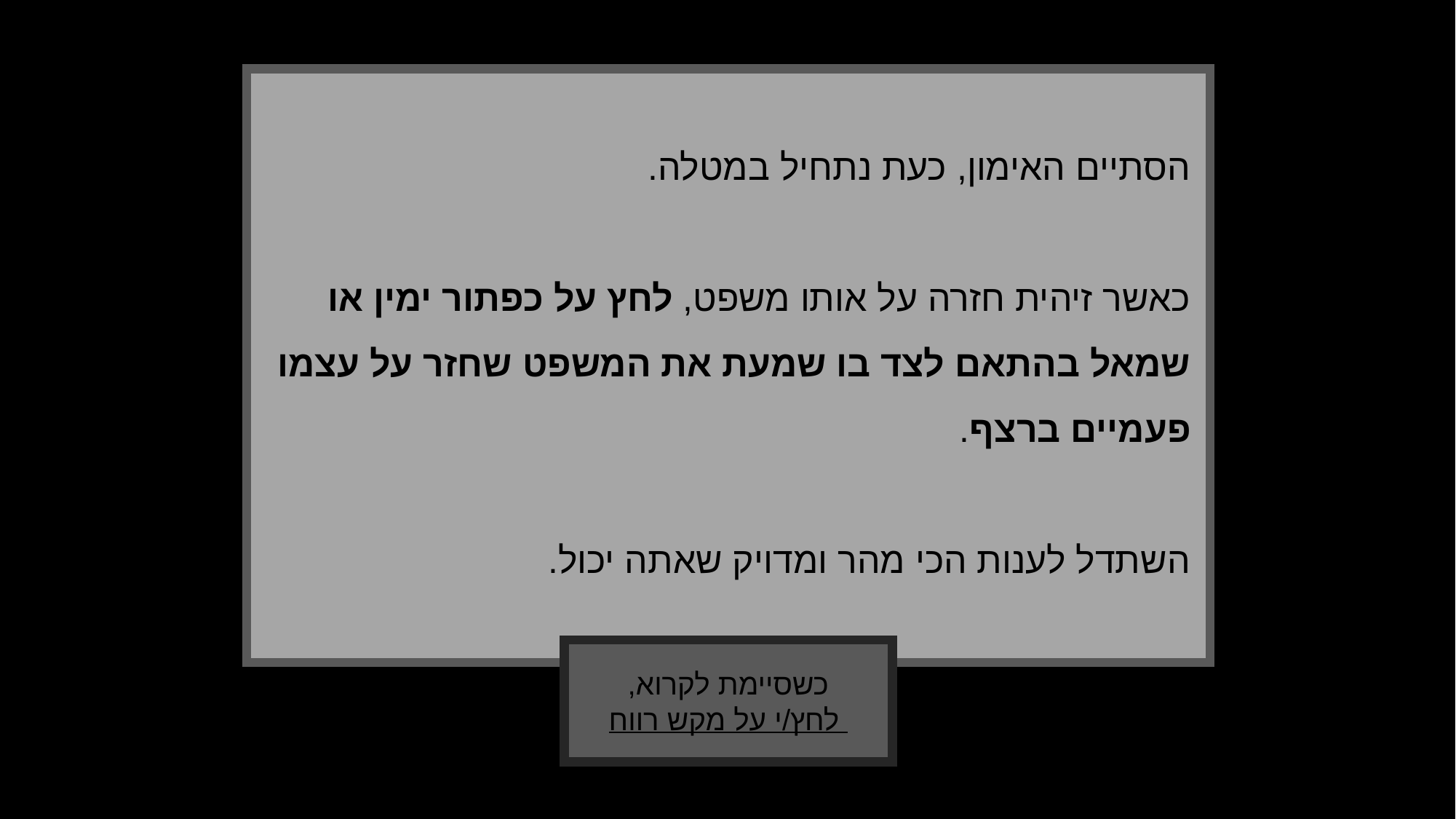

הסתיים האימון, כעת נתחיל במטלה.

כאשר זיהית חזרה על אותו משפט, לחץ על כפתור ימין או שמאל בהתאם לצד בו שמעת את המשפט שחזר על עצמו פעמיים ברצף.

השתדל לענות הכי מהר ומדויק שאתה יכול.

כשסיימת לקרוא,
 לחץ/י על מקש רווח